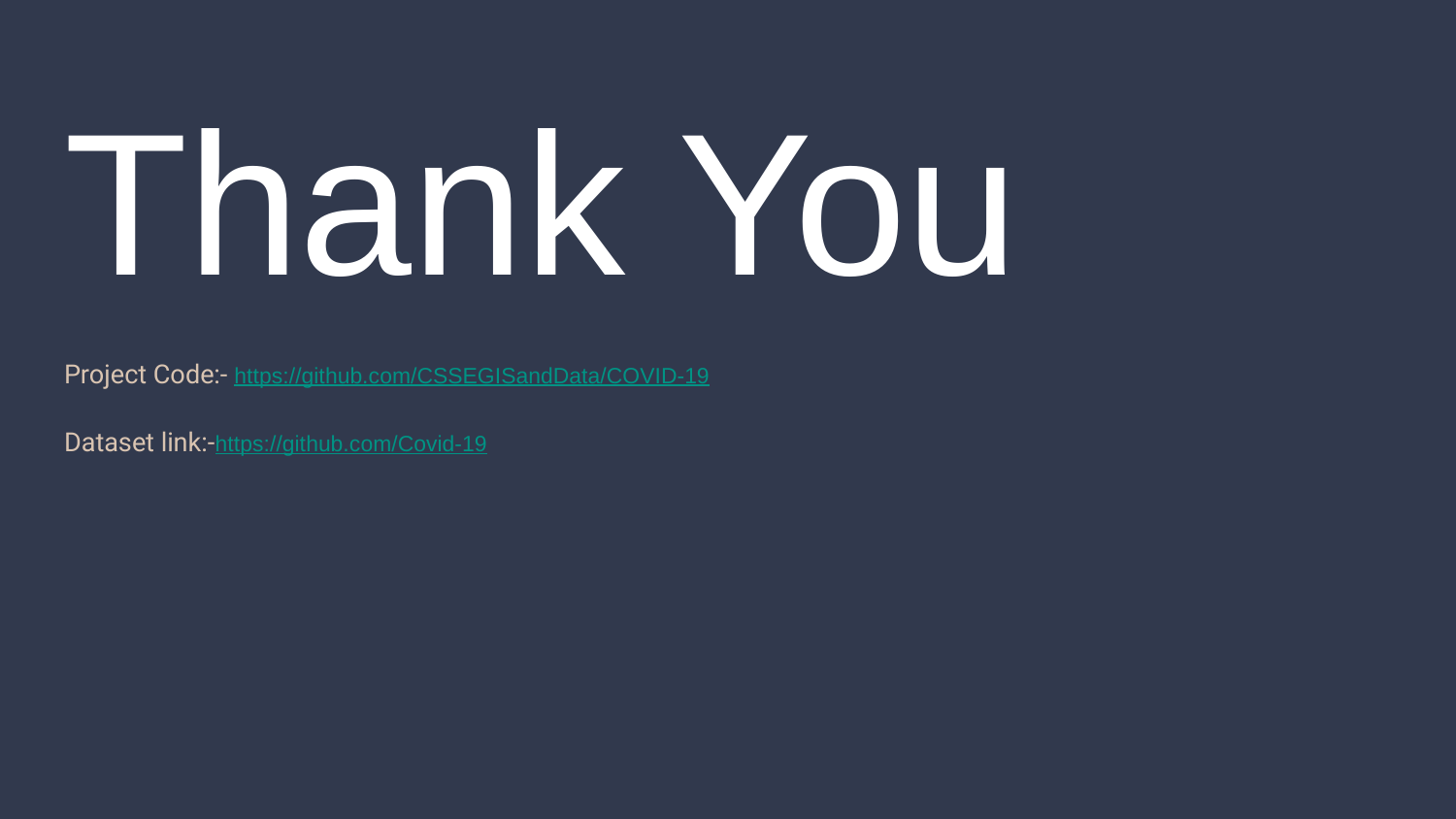

# Thank You
Project Code:- https://github.com/CSSEGISandData/COVID-19
Dataset link:-https://github.com/Covid-19